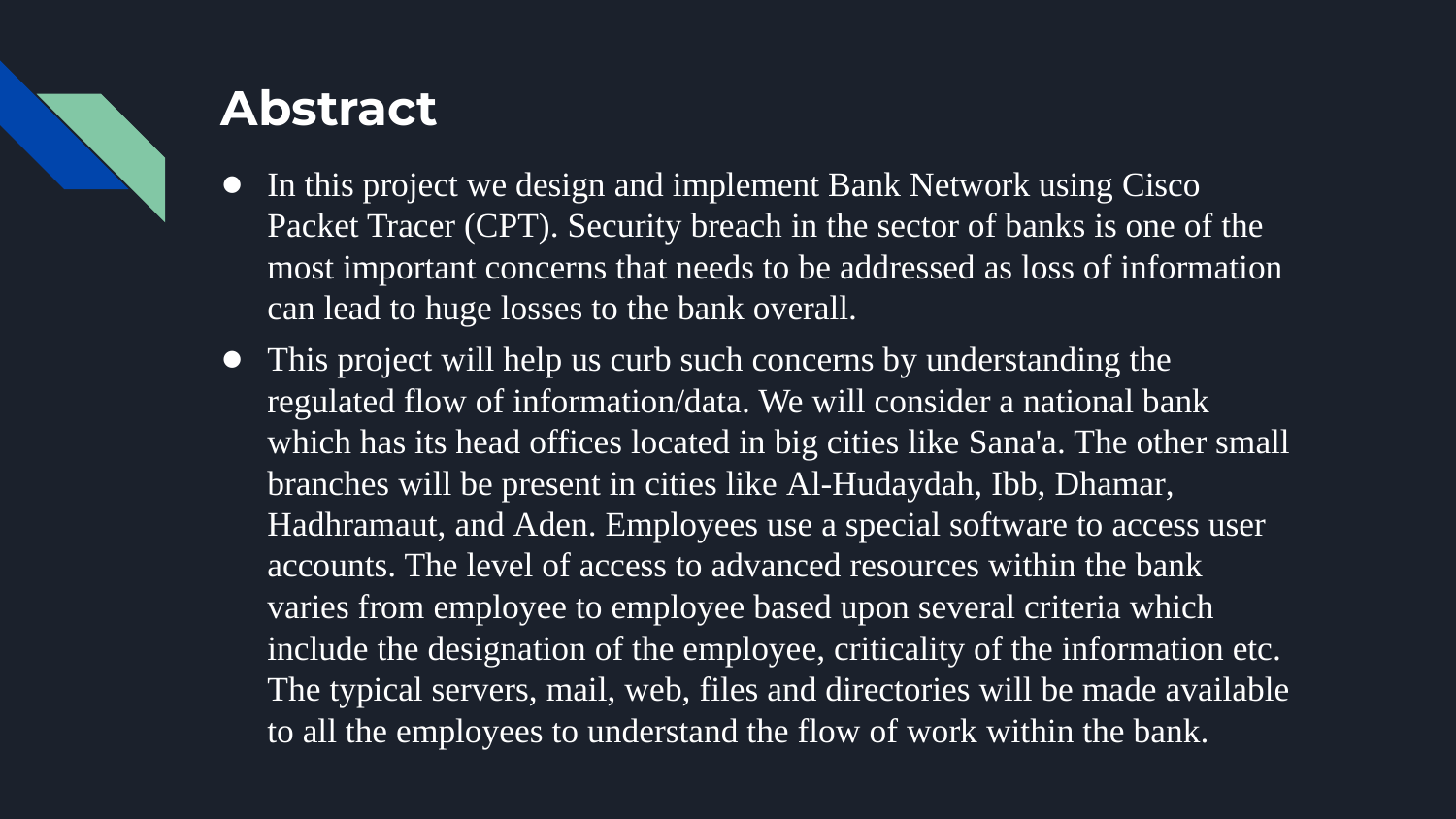

# Abstract
In this project we design and implement Bank Network using Cisco Packet Tracer (CPT). Security breach in the sector of banks is one of the most important concerns that needs to be addressed as loss of information can lead to huge losses to the bank overall.
This project will help us curb such concerns by understanding the regulated flow of information/data. We will consider a national bank which has its head offices located in big cities like Sana'a. The other small branches will be present in cities like Al-Hudaydah, Ibb, Dhamar, Hadhramaut, and Aden. Employees use a special software to access user accounts. The level of access to advanced resources within the bank varies from employee to employee based upon several criteria which include the designation of the employee, criticality of the information etc. The typical servers, mail, web, files and directories will be made available to all the employees to understand the flow of work within the bank.